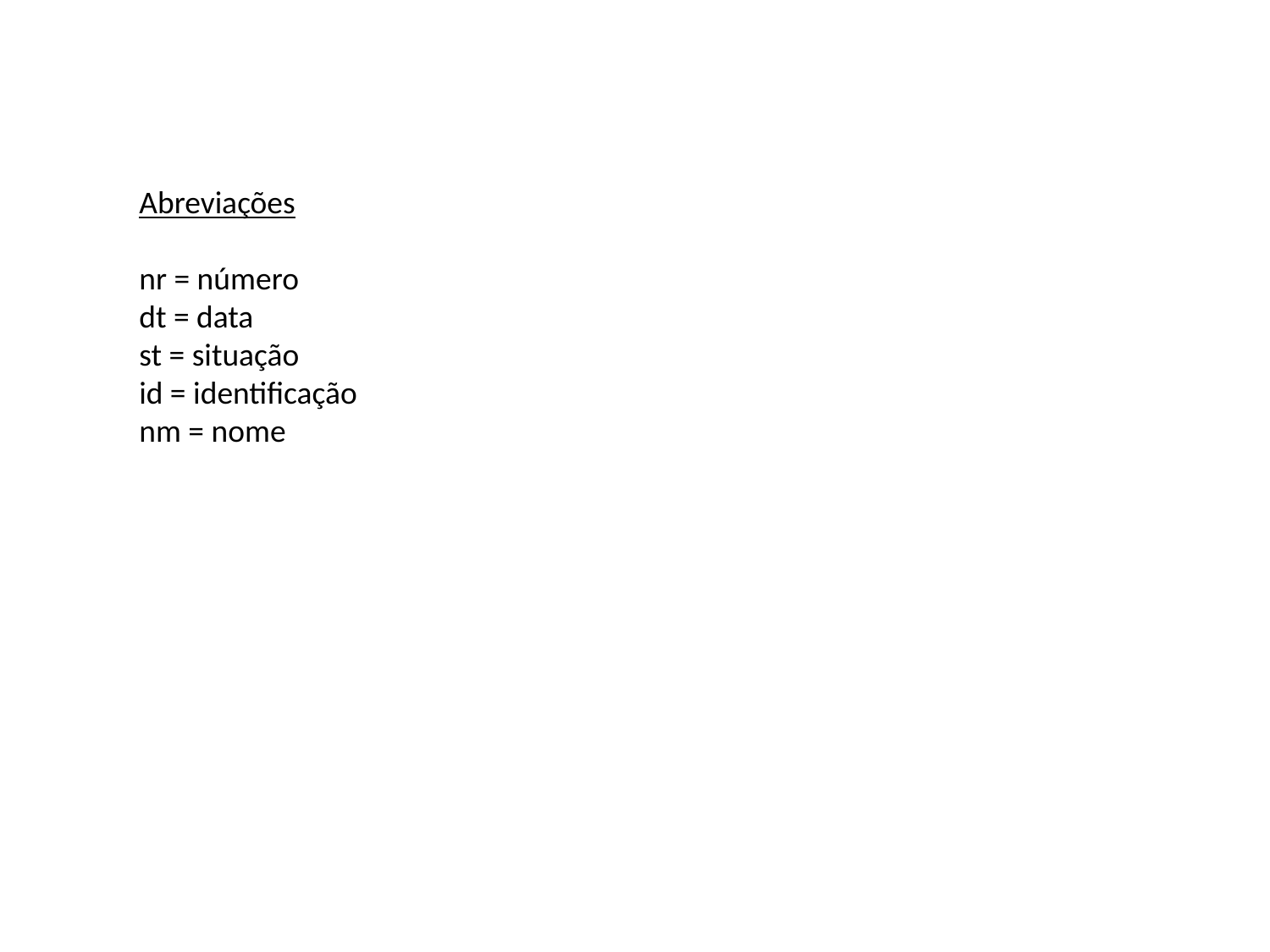

Abreviações

nr = número
dt = data
st = situação
id = identificação
nm = nome